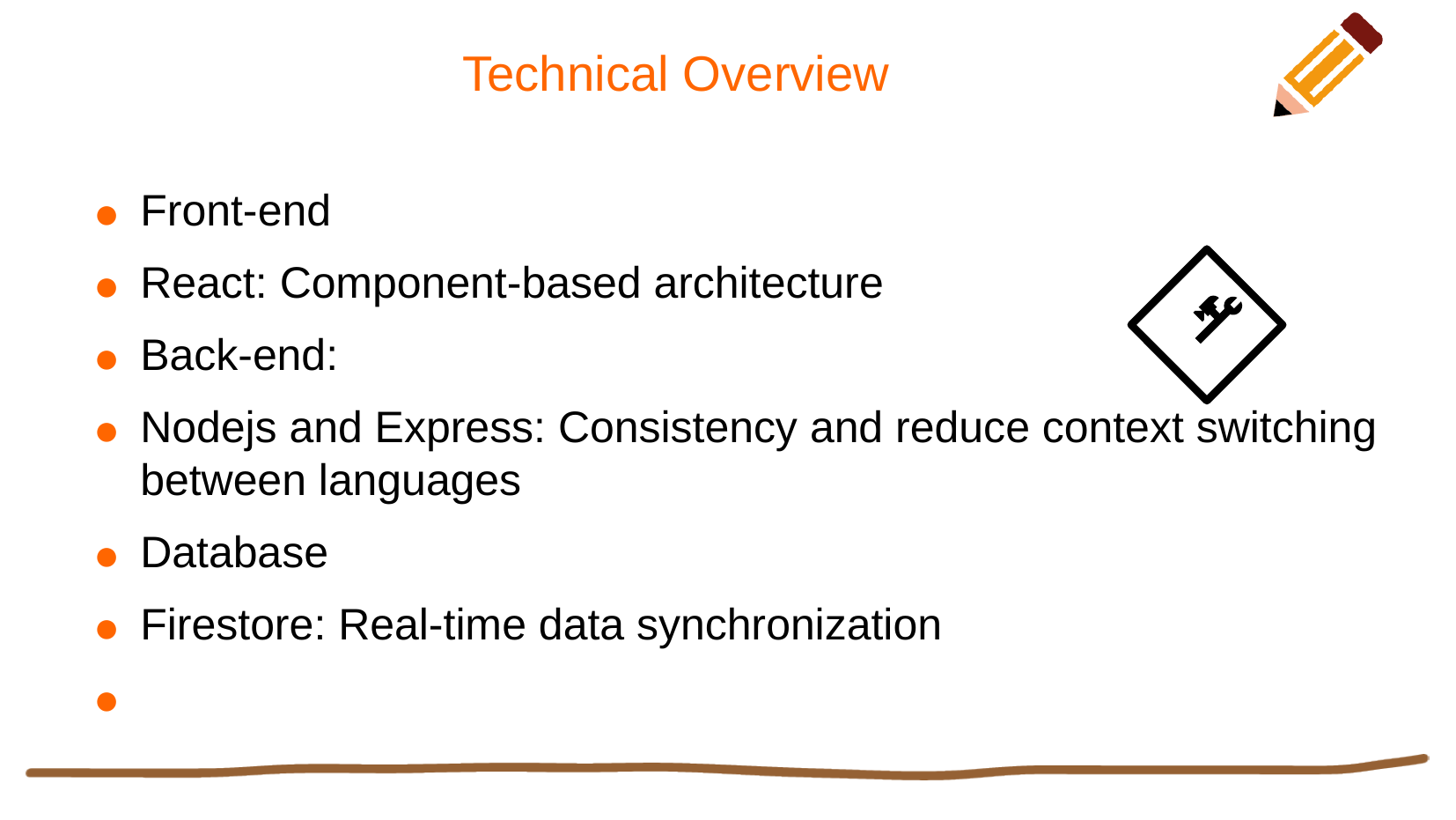

Technical Overview
Front-end
React: Component-based architecture
Back-end:
Nodejs and Express: Consistency and reduce context switching between languages
Database
Firestore: Real-time data synchronization